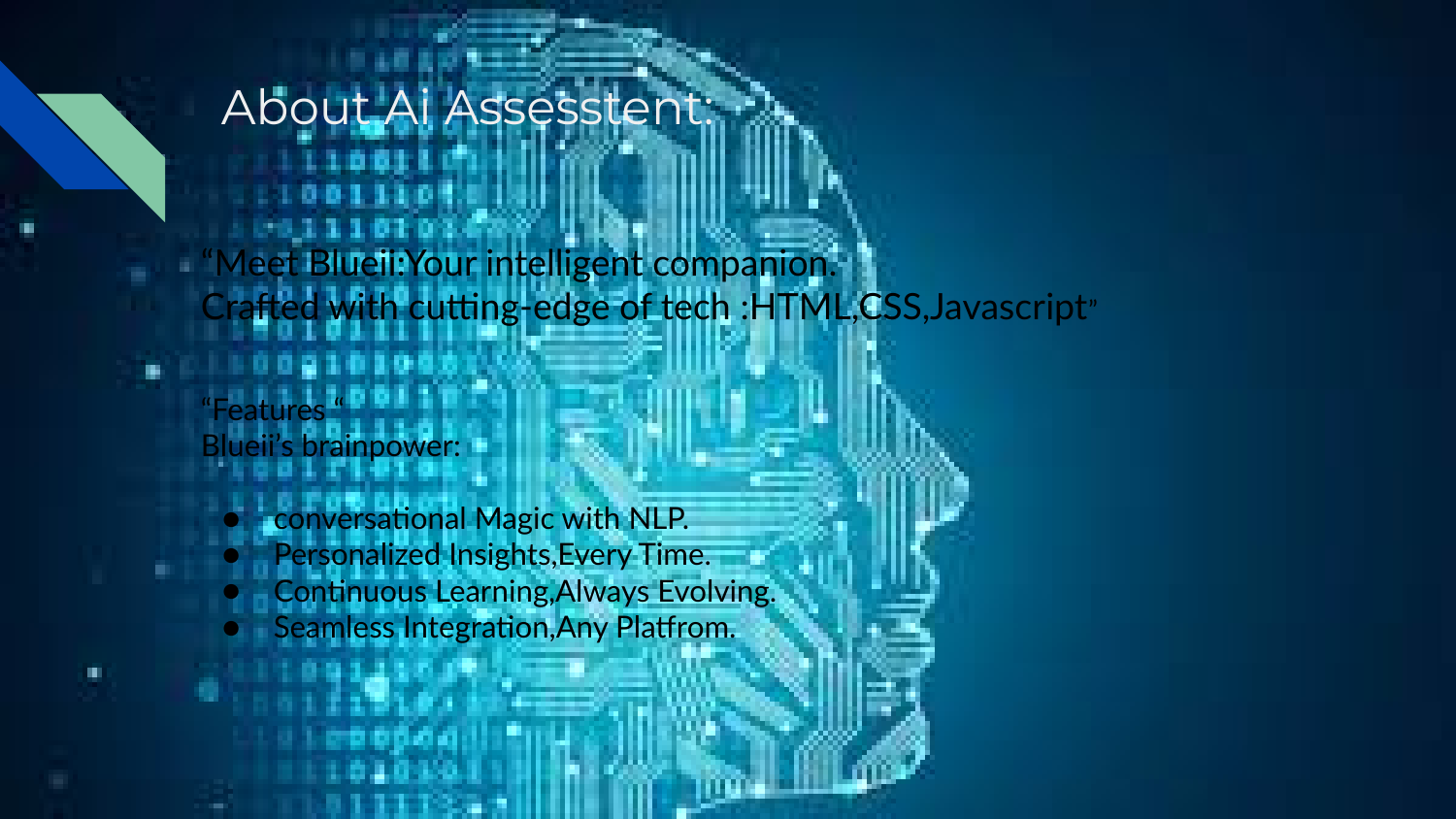

# About Ai Assesstent:
“Meet Blueii:Your intelligent companion.
Crafted with cutting-edge of tech :HTML,CSS,Javascript”

“Features “
Blueii’s brainpower:

conversational Magic with NLP.
Personalized Insights,Every Time.
Continuous Learning,Always Evolving.
Seamless Integration,Any Platfrom.